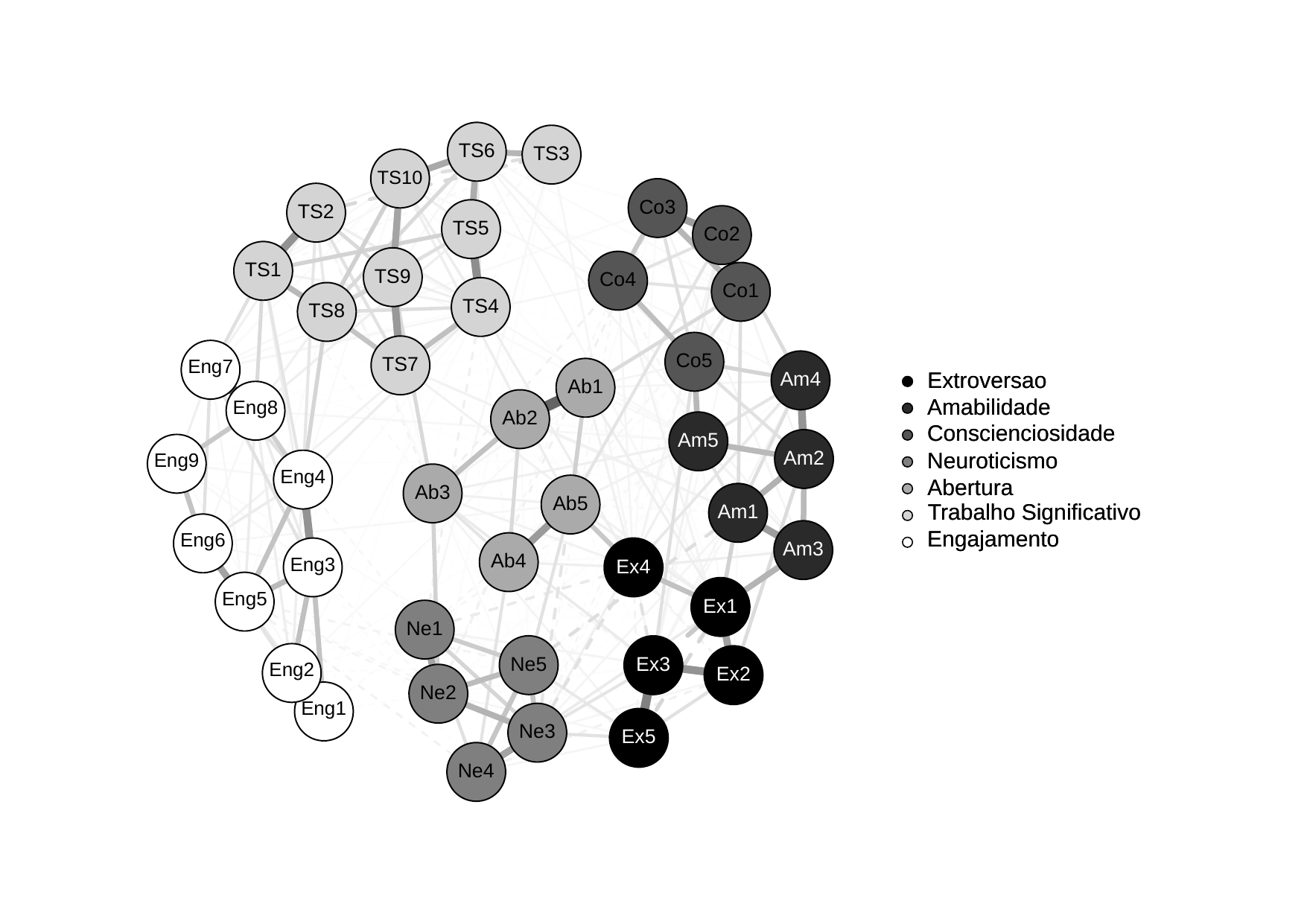

TS6
TS3

TS10

Co3

TS2

TS5

Co2

TS1

TS9
Co4

Co1

TS4

TS8

Co5
TS7

Eng7

Extroversao
Extroversao
Am4

Ab1

Eng8
Amabilidade
Amabilidade

Ab2

Conscienciosidade
Conscienciosidade

Am5

Am2
Eng9
Neuroticismo
Neuroticismo

Eng4

Abertura
Abertura

Ab3

Ab5
Trabalho Significativo
Trabalho Significativo

Am1

Engajamento
Engajamento

Eng6

Am3

Ab4
Eng3
Ex4

Eng5

Ex1

Ne1

Ex3
Ne5

Eng2

Ex2

Ne2

Eng1

Ne3
Ex5

Ne4